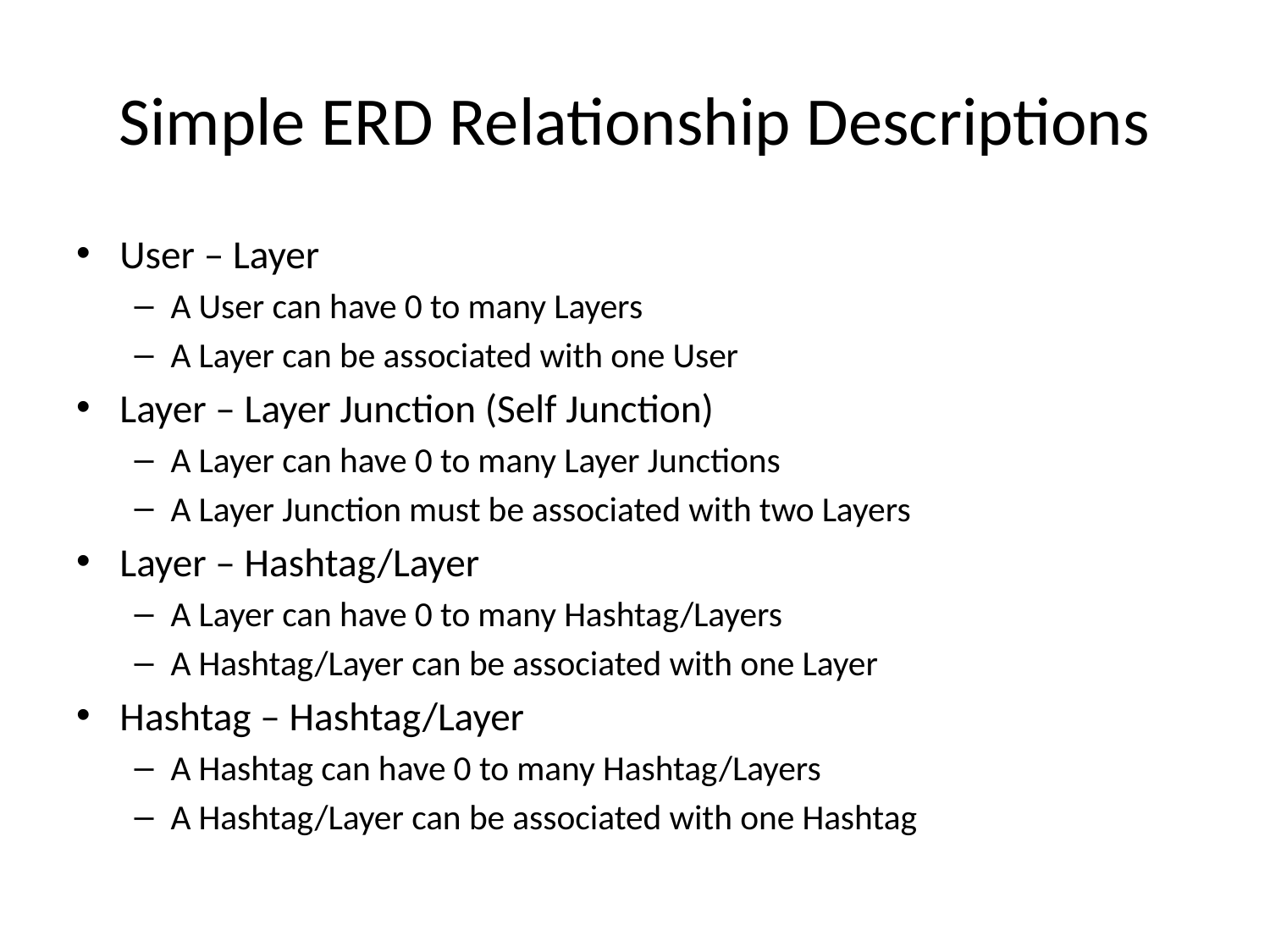

# Simple ERD Relationship Descriptions
User – Layer
A User can have 0 to many Layers
A Layer can be associated with one User
Layer – Layer Junction (Self Junction)
A Layer can have 0 to many Layer Junctions
A Layer Junction must be associated with two Layers
Layer – Hashtag/Layer
A Layer can have 0 to many Hashtag/Layers
A Hashtag/Layer can be associated with one Layer
Hashtag – Hashtag/Layer
A Hashtag can have 0 to many Hashtag/Layers
A Hashtag/Layer can be associated with one Hashtag